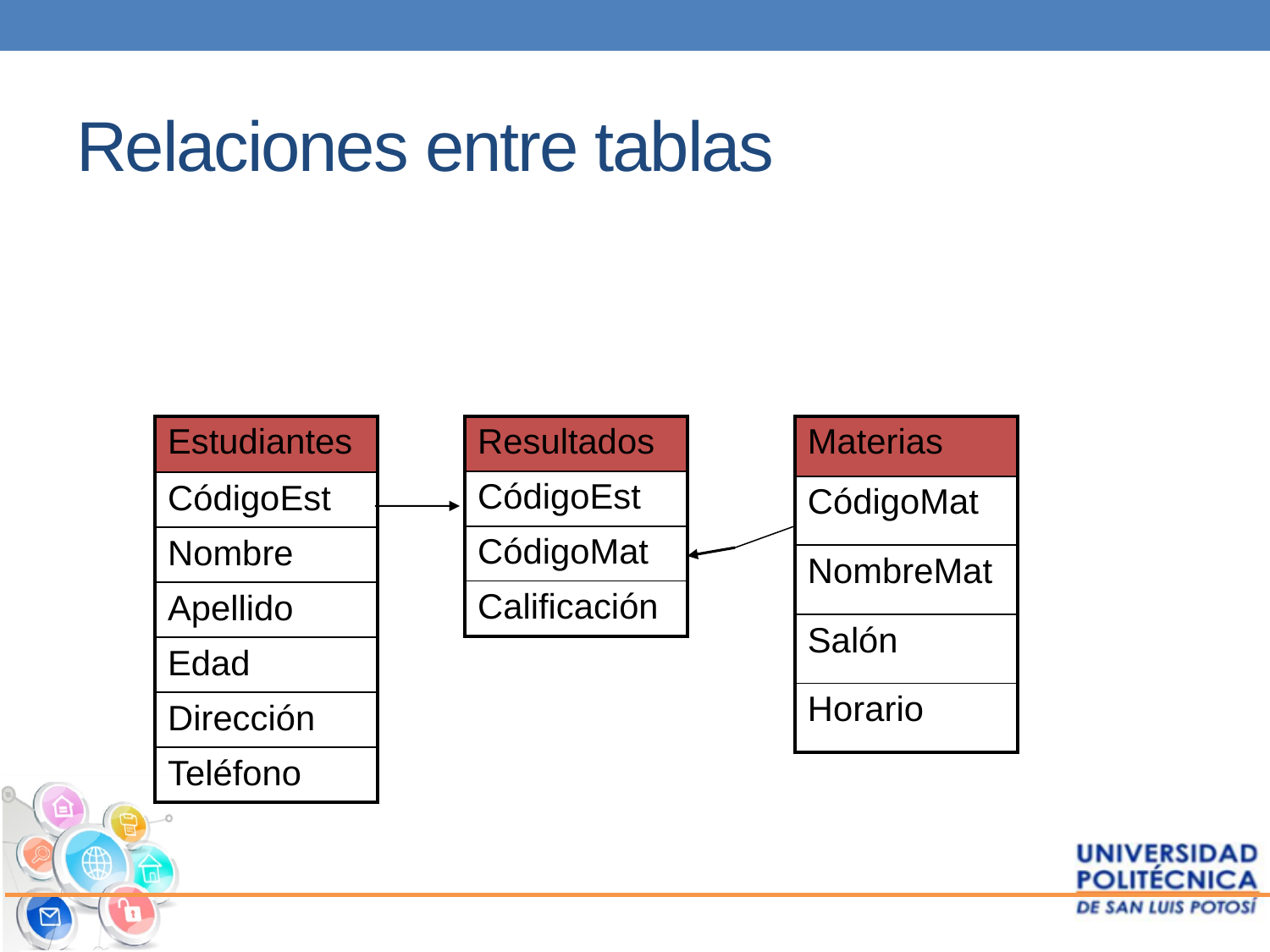

# Relaciones entre tablas
| Estudiantes |
| --- |
| CódigoEst |
| Nombre |
| Apellido |
| Edad |
| Dirección |
| Teléfono |
| Resultados |
| --- |
| CódigoEst |
| CódigoMat |
| Calificación |
| Materias |
| --- |
| CódigoMat |
| NombreMat |
| Salón |
| Horario |